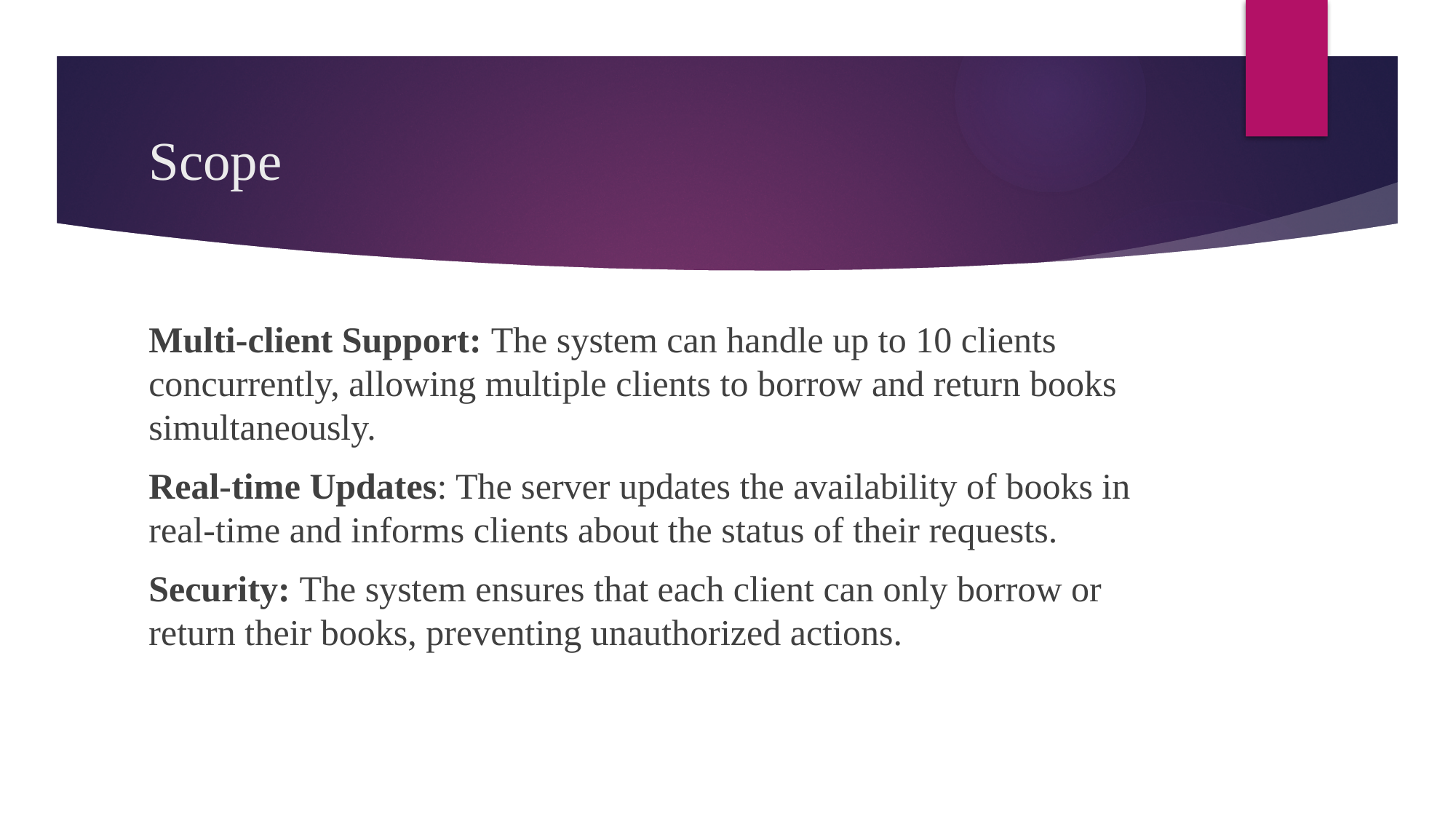

# Scope
Multi-client Support: The system can handle up to 10 clients concurrently, allowing multiple clients to borrow and return books simultaneously.
Real-time Updates: The server updates the availability of books in real-time and informs clients about the status of their requests.
Security: The system ensures that each client can only borrow or return their books, preventing unauthorized actions.